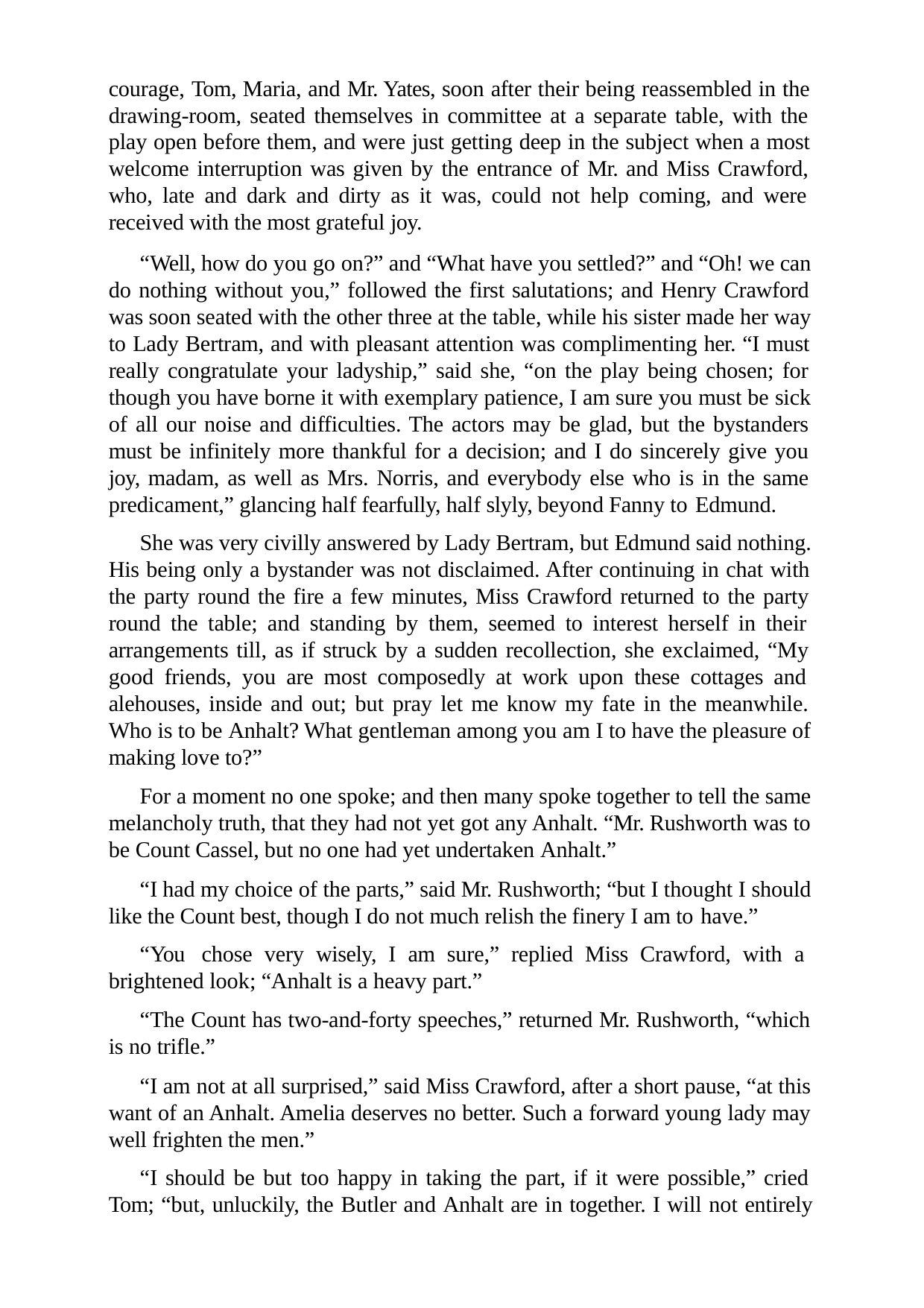

courage, Tom, Maria, and Mr. Yates, soon after their being reassembled in the  drawing-room, seated themselves in committee at a separate table, with the  play open before them, and were just getting deep in the subject when a most  welcome interruption was given by the entrance of Mr. and Miss Crawford,  who, late and dark and dirty as it was, could not help coming, and were  received with the most grateful joy.
“Well, how do you go on?” and “What have you settled?” and “Oh! we can  do nothing without you,” followed the first salutations; and Henry Crawford  was soon seated with the other three at the table, while his sister made her way  to Lady Bertram, and with pleasant attention was complimenting her. “I must  really congratulate your ladyship,” said she, “on the play being chosen; for  though you have borne it with exemplary patience, I am sure you must be sick  of all our noise and difficulties. The actors may be glad, but the bystanders  must be infinitely more thankful for a decision; and I do sincerely give you  joy, madam, as well as Mrs. Norris, and everybody else who is in the same  predicament,” glancing half fearfully, half slyly, beyond Fanny to Edmund.
She was very civilly answered by Lady Bertram, but Edmund said nothing.  His being only a bystander was not disclaimed. After continuing in chat with  the party round the fire a few minutes, Miss Crawford returned to the party  round the table; and standing by them, seemed to interest herself in their  arrangements till, as if struck by a sudden recollection, she exclaimed, “My  good friends, you are most composedly at work upon these cottages and  alehouses, inside and out; but pray let me know my fate in the meanwhile.  Who is to be Anhalt? What gentleman among you am I to have the pleasure of  making love to?”
For a moment no one spoke; and then many spoke together to tell the same  melancholy truth, that they had not yet got any Anhalt. “Mr. Rushworth was to  be Count Cassel, but no one had yet undertaken Anhalt.”
“I had my choice of the parts,” said Mr. Rushworth; “but I thought I should  like the Count best, though I do not much relish the finery I am to have.”
“You chose very wisely, I am sure,” replied Miss Crawford, with a  brightened look; “Anhalt is a heavy part.”
“The Count has two-and-forty speeches,” returned Mr. Rushworth, “which  is no trifle.”
“I am not at all surprised,” said Miss Crawford, after a short pause, “at this  want of an Anhalt. Amelia deserves no better. Such a forward young lady may  well frighten the men.”
“I should be but too happy in taking the part, if it were possible,” cried  Tom; “but, unluckily, the Butler and Anhalt are in together. I will not entirely